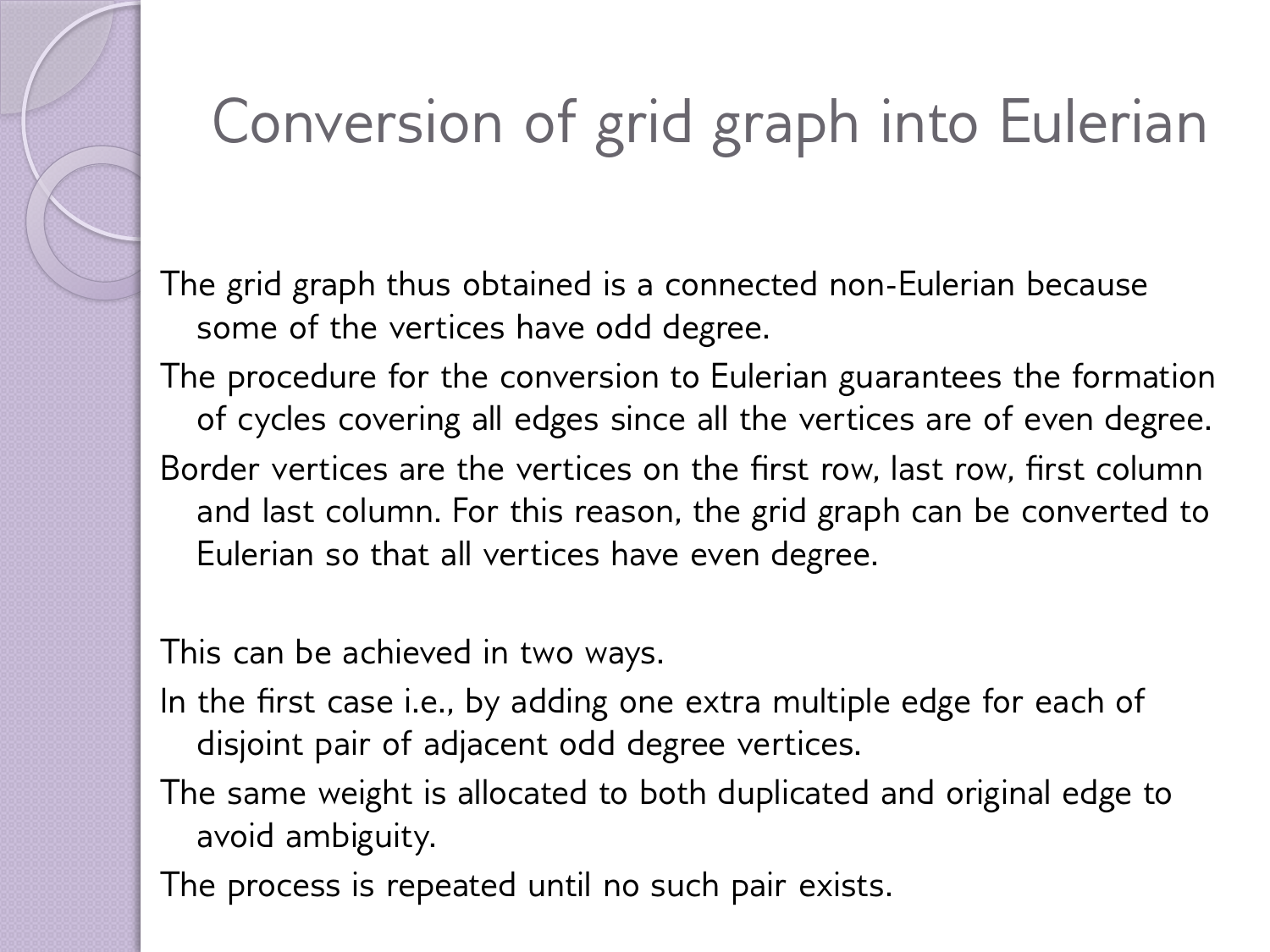

# Conversion of grid graph into Eulerian
The grid graph thus obtained is a connected non-Eulerian because some of the vertices have odd degree.
The procedure for the conversion to Eulerian guarantees the formation of cycles covering all edges since all the vertices are of even degree.
Border vertices are the vertices on the first row, last row, first column and last column. For this reason, the grid graph can be converted to Eulerian so that all vertices have even degree.

This can be achieved in two ways.
In the first case i.e., by adding one extra multiple edge for each of disjoint pair of adjacent odd degree vertices.
The same weight is allocated to both duplicated and original edge to avoid ambiguity.
The process is repeated until no such pair exists.